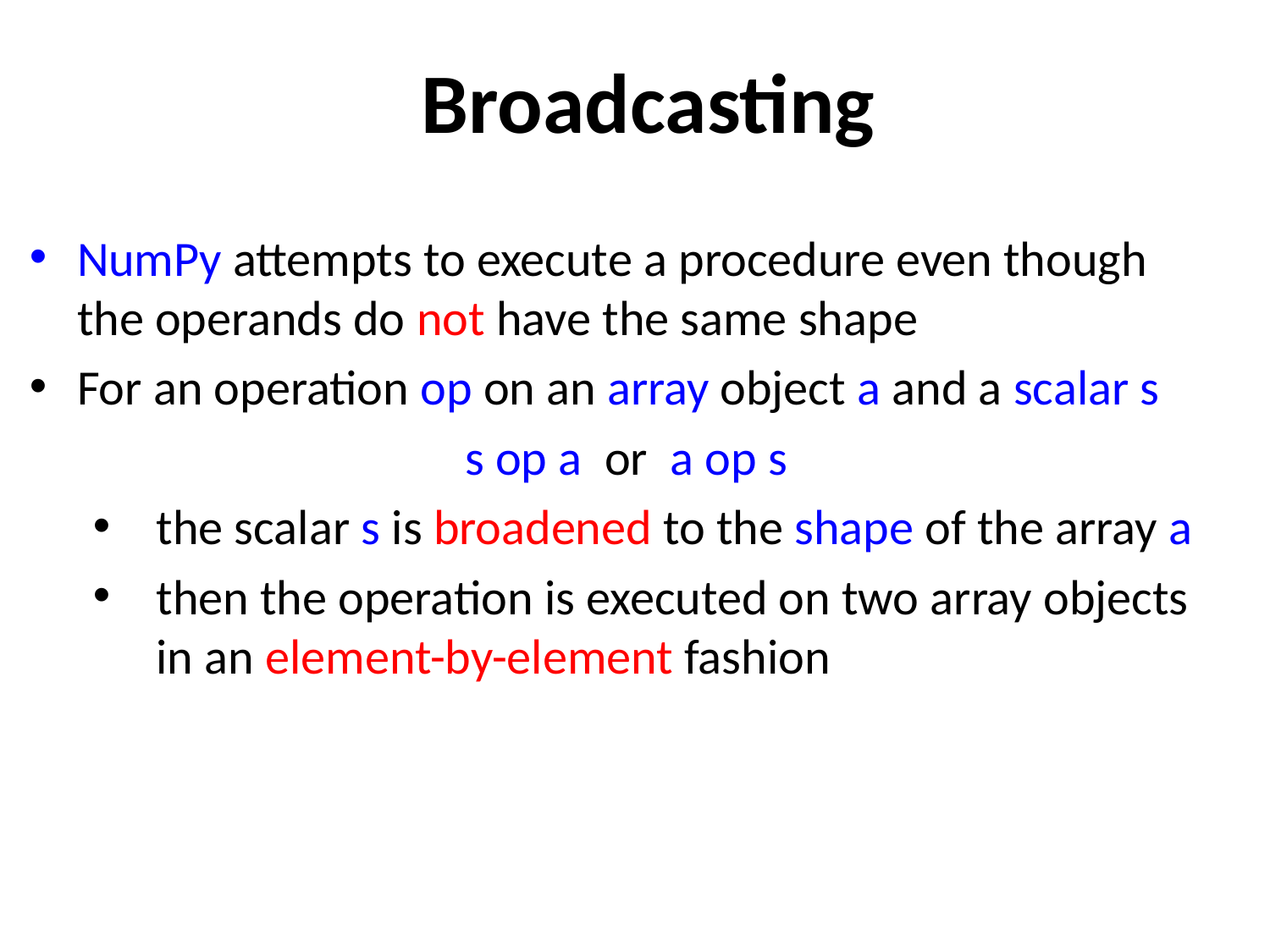

# Broadcasting
NumPy attempts to execute a procedure even though the operands do not have the same shape
For an operation op on an array object a and a scalar s
s op a  or  a op s
the scalar s is broadened to the shape of the array a
then the operation is executed on two array objects in an element-by-element fashion